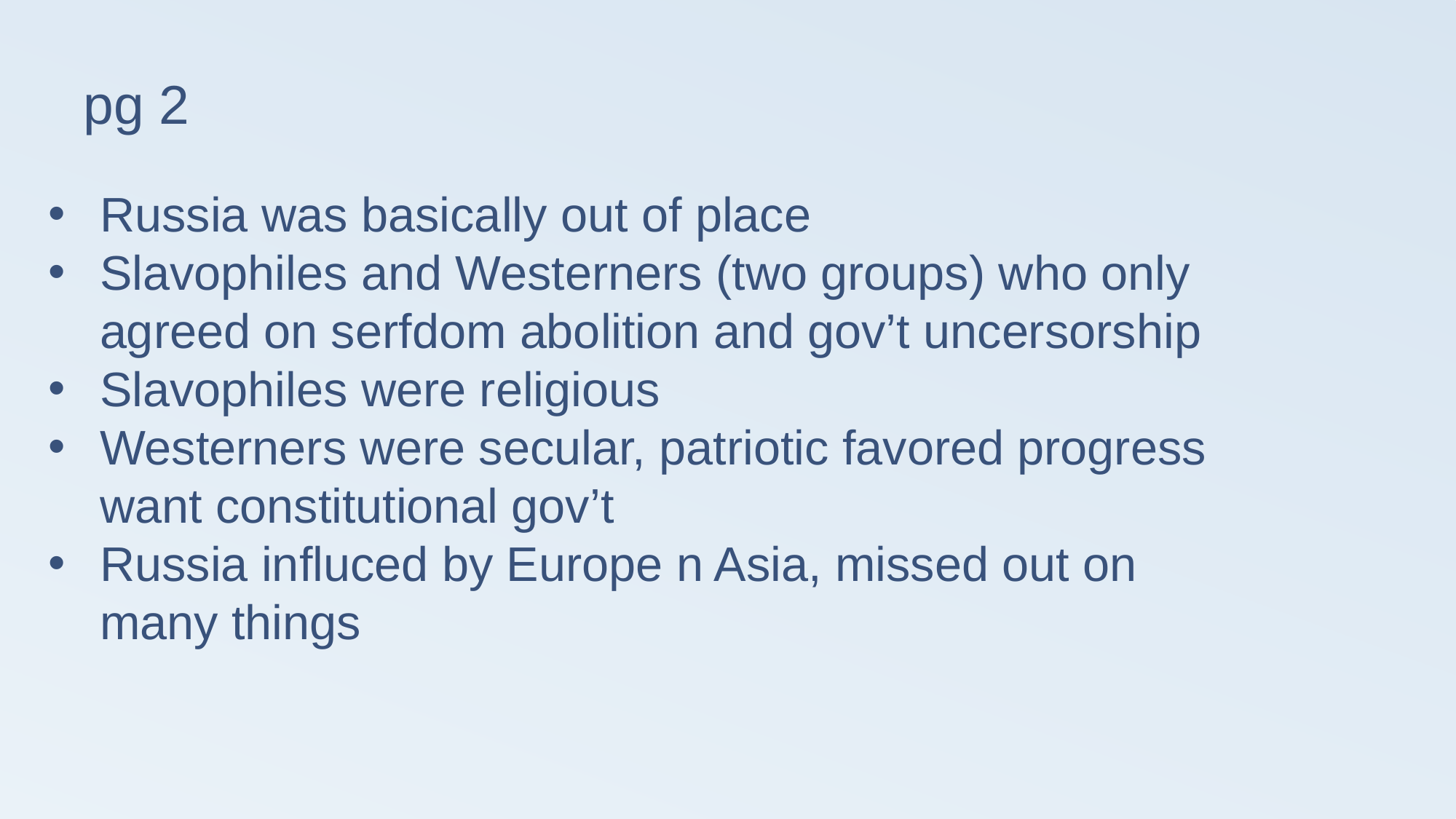

# pg 2
Russia was basically out of place
Slavophiles and Westerners (two groups) who only agreed on serfdom abolition and gov’t uncersorship
Slavophiles were religious
Westerners were secular, patriotic favored progress want constitutional gov’t
Russia influced by Europe n Asia, missed out on many things